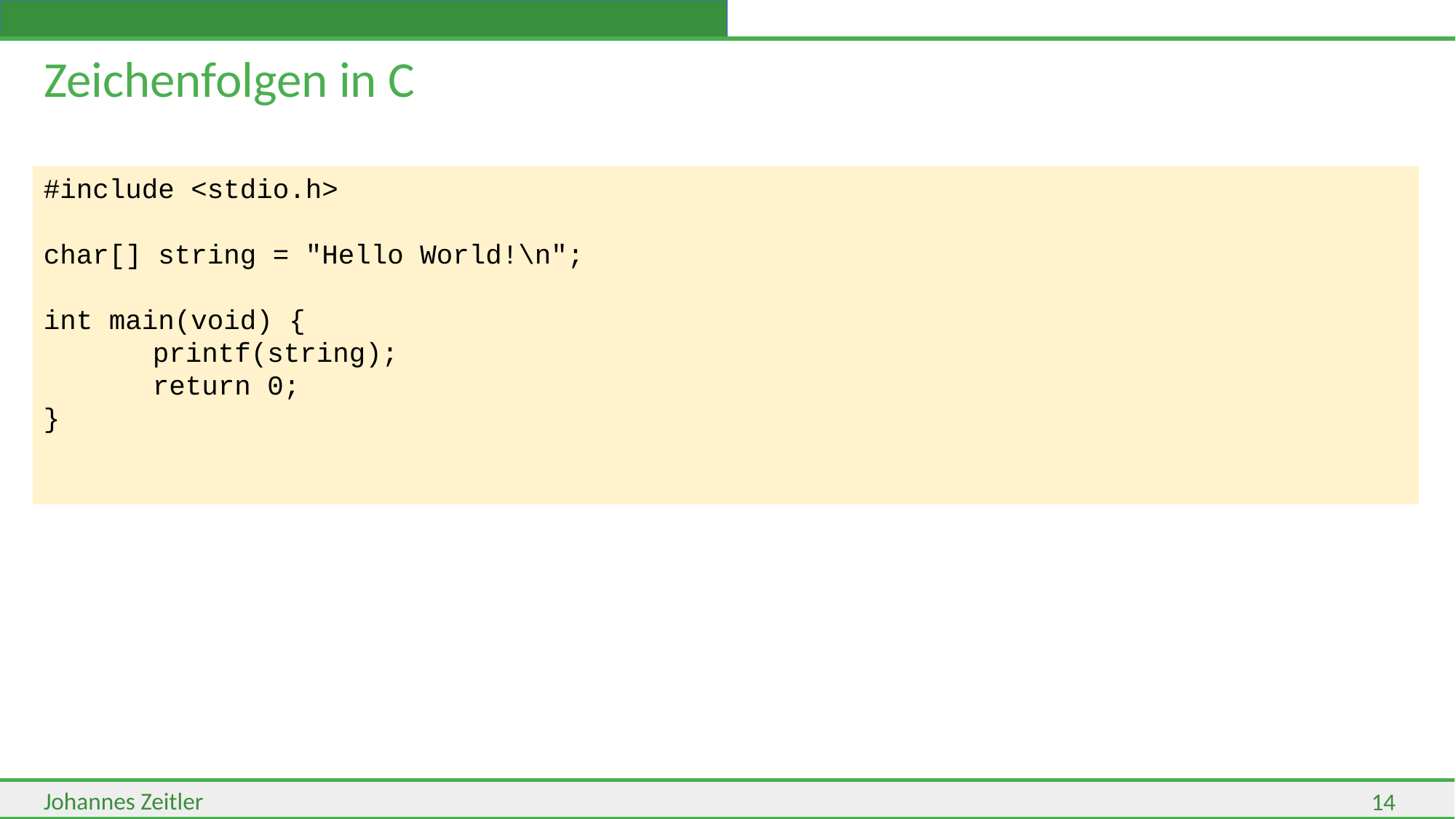

# Zeichenfolgen in C
#include <stdio.h>

char[] string = "Hello World!\n";

int main(void) {
	printf(string);
	return 0;
}

14
Johannes Zeitler